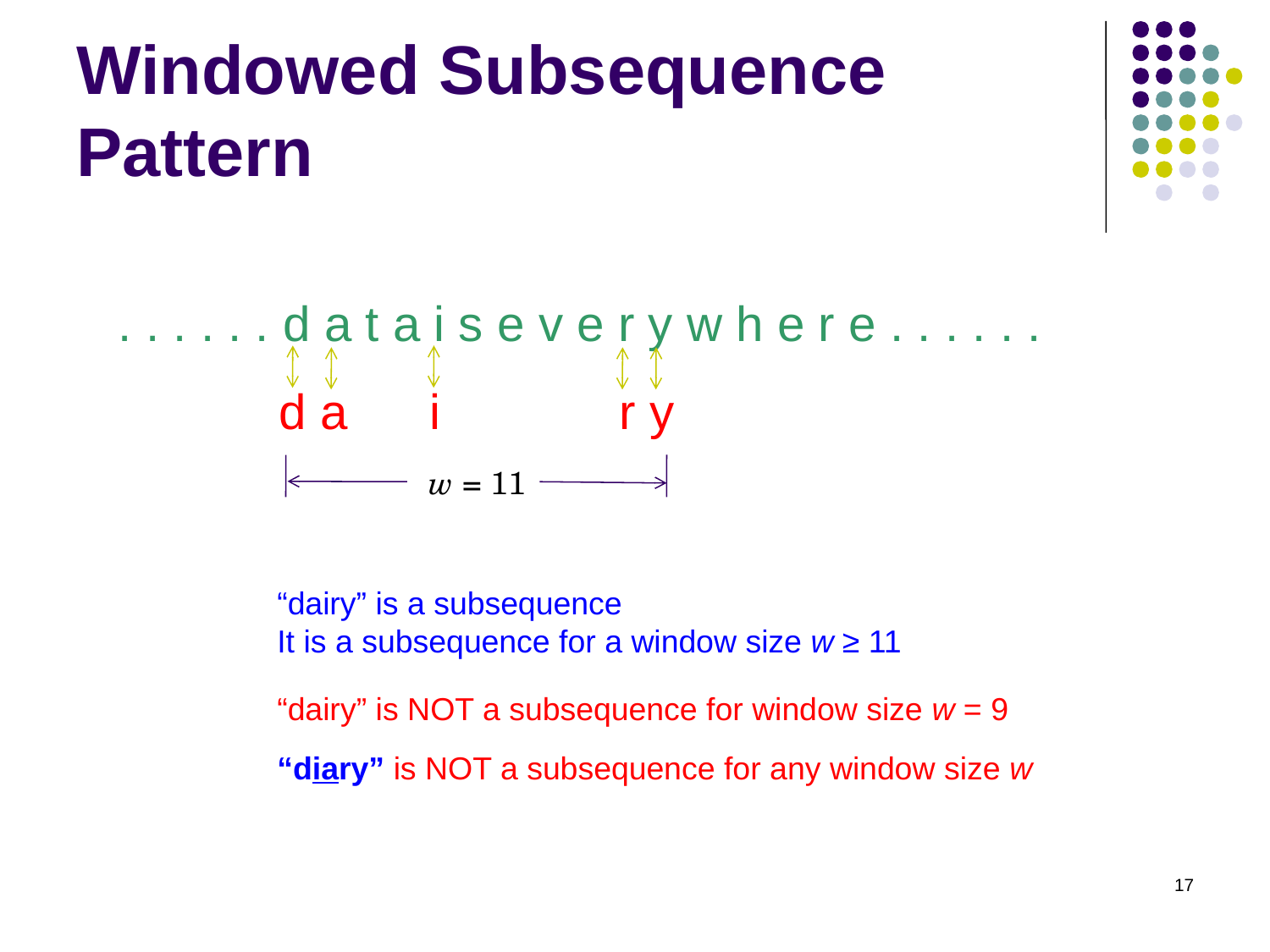

# Windowed Subsequence Pattern
. . . . . . d a t a i s e v e r y w h e r e . . . . . .
d a      i             r y
 w = 11
“dairy” is a subsequence
It is a subsequence for a window size w ≥ 11
“dairy” is NOT a subsequence for window size w = 9
“diary” is NOT a subsequence for any window size w
17